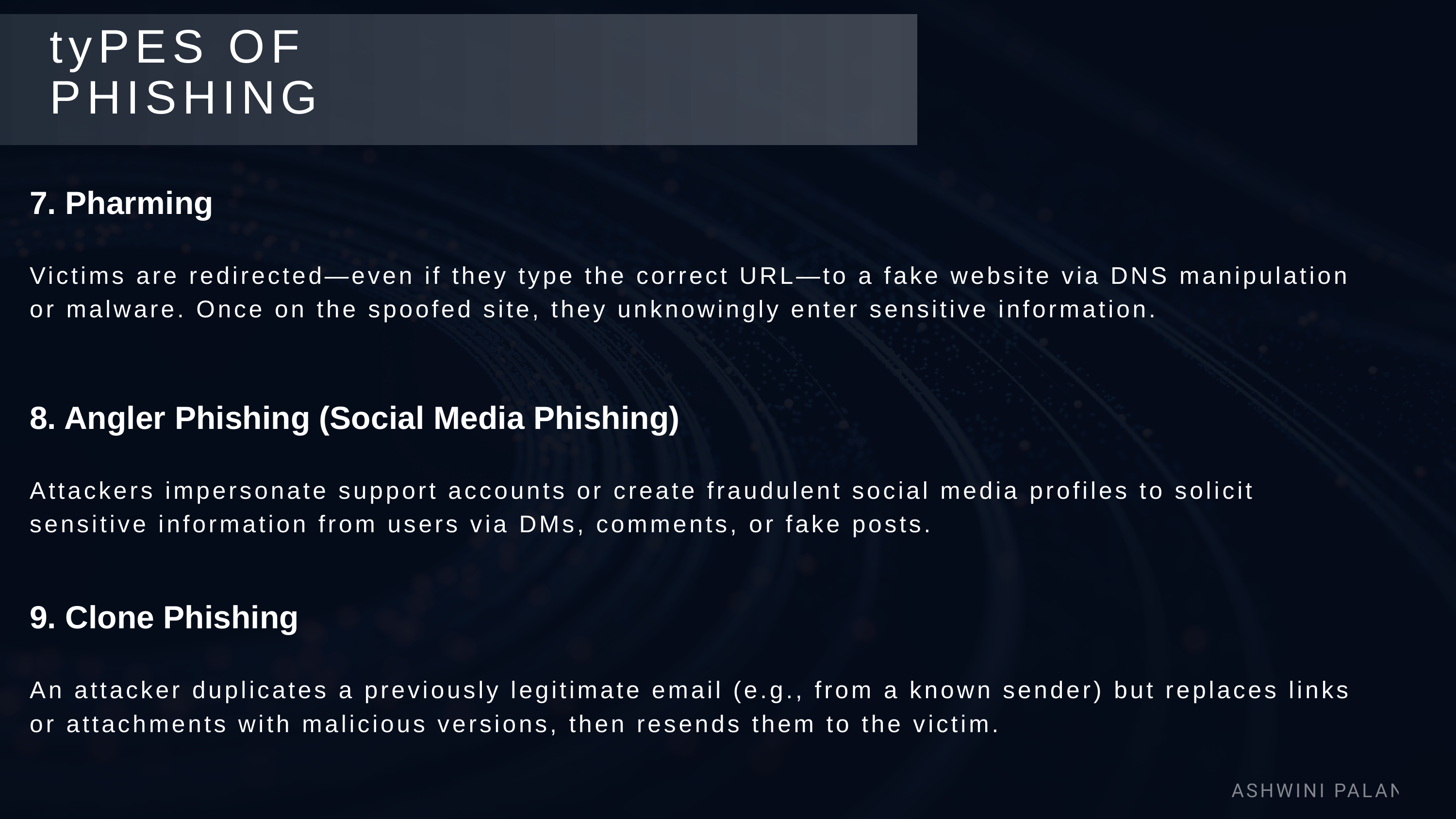

tyPES OF
PHISHING
7. Pharming

Victims are redirected—even if they type the correct URL—to a fake website via DNS manipulation or malware. Once on the spoofed site, they unknowingly enter sensitive information.
8. Angler Phishing (Social Media Phishing)

Attackers impersonate support accounts or create fraudulent social media profiles to solicit sensitive information from users via DMs, comments, or fake posts.
9. Clone Phishing

An attacker duplicates a previously legitimate email (e.g., from a known sender) but replaces links or attachments with malicious versions, then resends them to the victim.
ASHWINI PALANDE